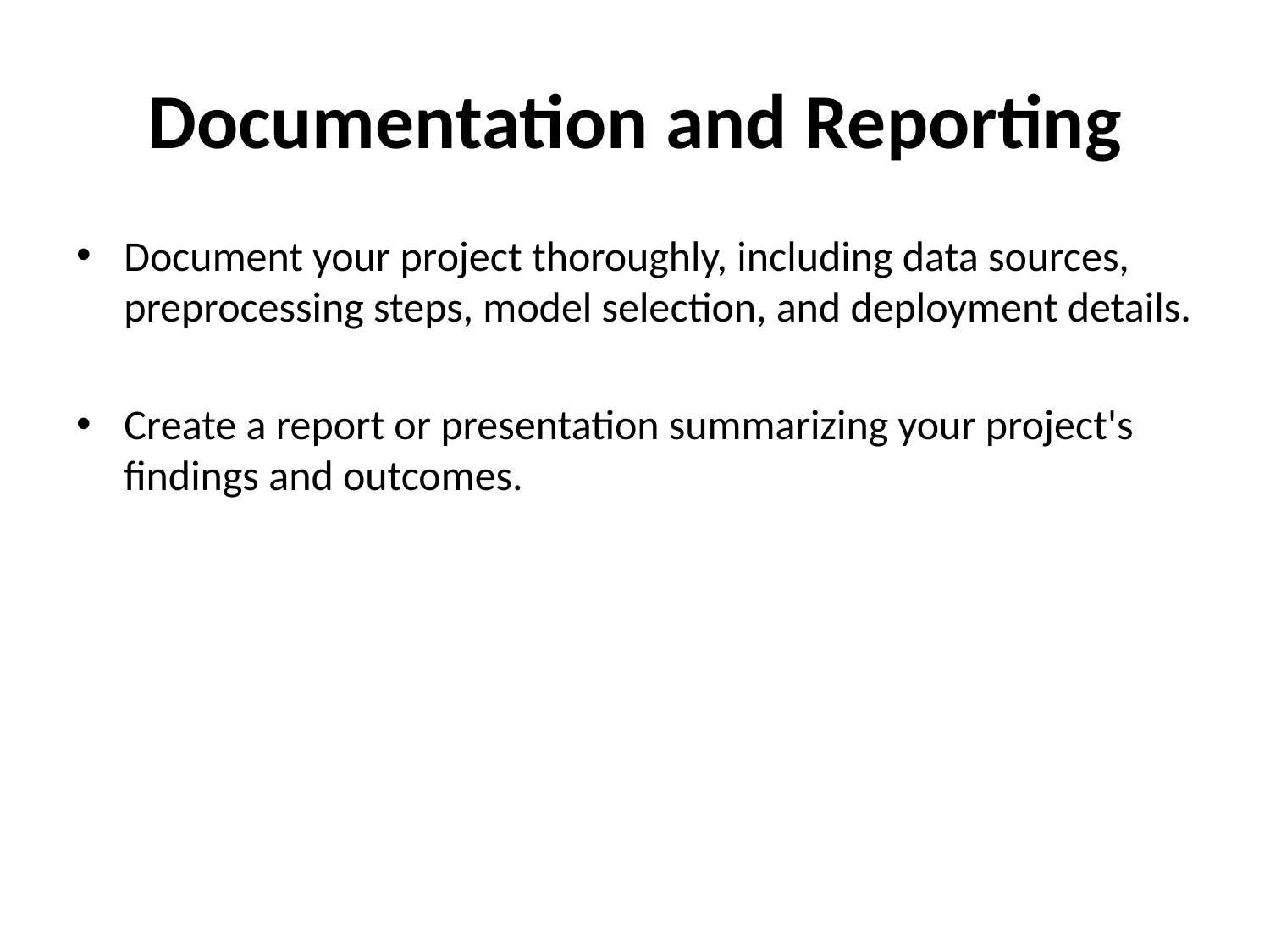

# Documentation and Reporting
Document your project thoroughly, including data sources, preprocessing steps, model selection, and deployment details.

Create a report or presentation summarizing your project's findings and outcomes.